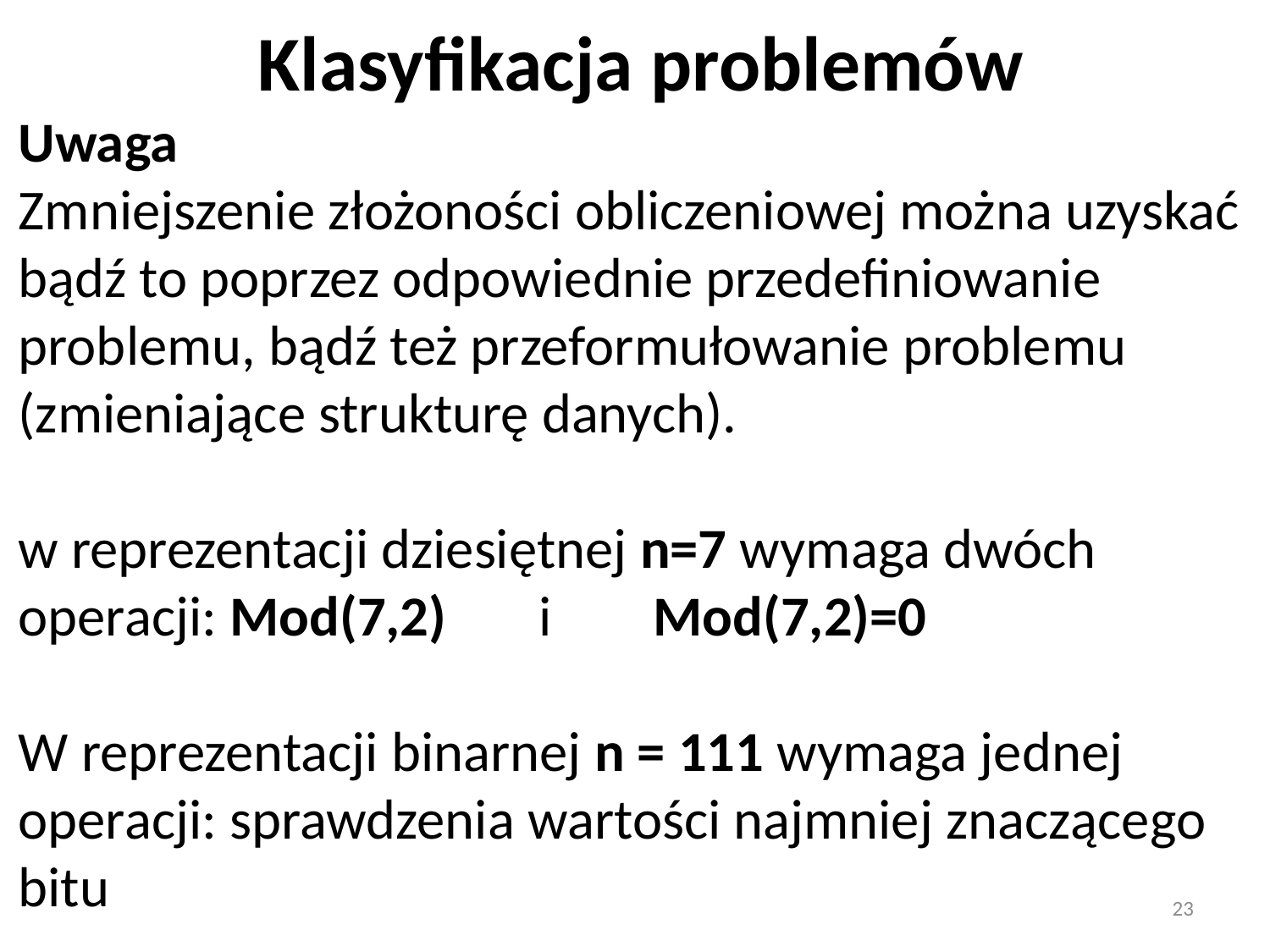

# Klasyfikacja problemów

Uwaga
Zmniejszenie złożoności obliczeniowej można uzyskać bądź to poprzez odpowiednie przedefiniowanie problemu, bądź też przeformułowanie problemu (zmieniające strukturę danych).

w reprezentacji dziesiętnej n=7 wymaga dwóch operacji: Mod(7,2)	 i 	Mod(7,2)=0

W reprezentacji binarnej n = 111 wymaga jednej
operacji: sprawdzenia wartości najmniej znaczącego
bitu

23